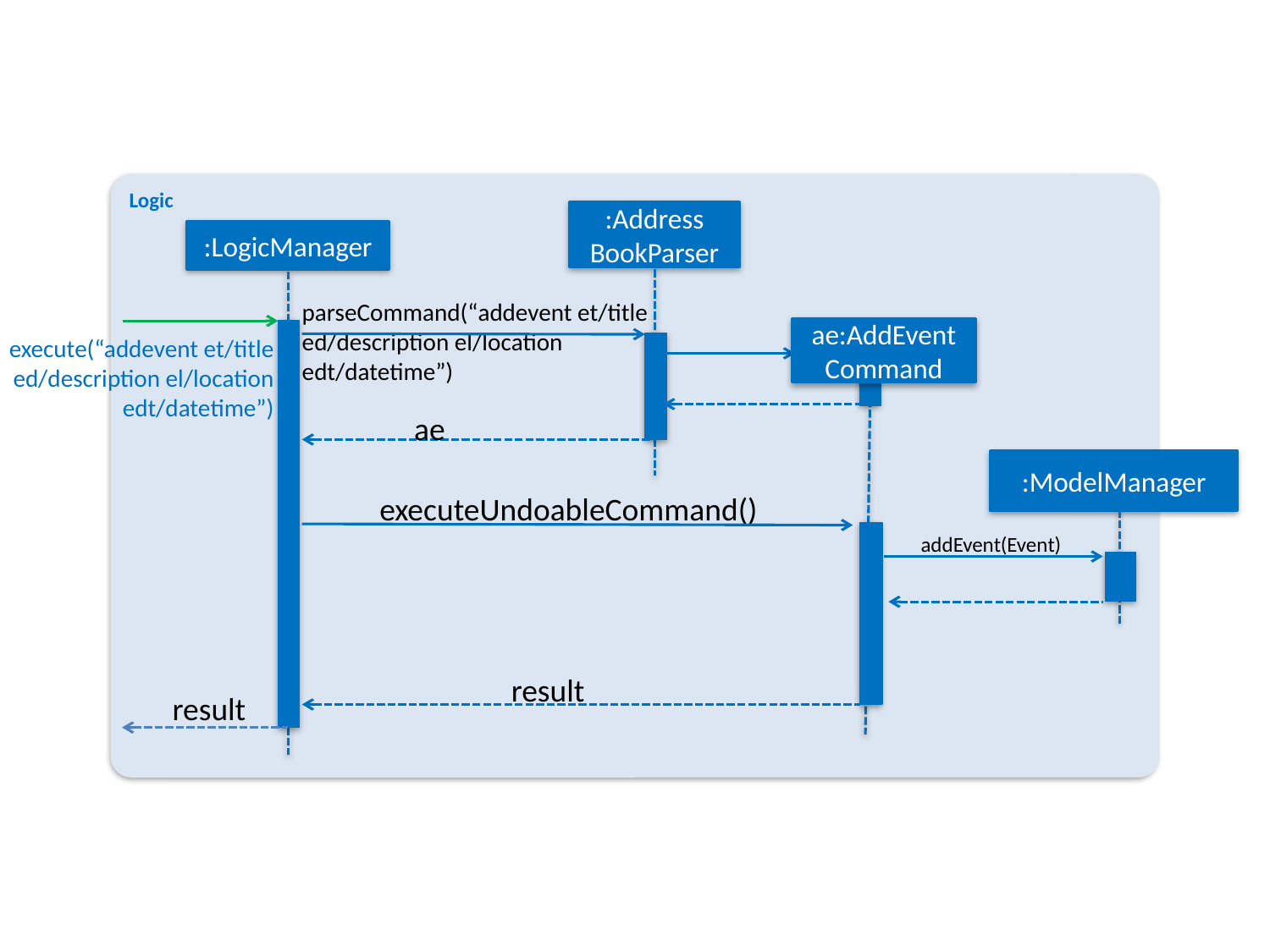

Logic
:Address
BookParser
:LogicManager
parseCommand(“addevent et/title ed/description el/location edt/datetime”)
ae:AddEvent
Command

execute(“addevent et/title ed/description el/location edt/datetime”)

ae
:ModelManager
executeUndoableCommand()

addEvent(Event)

result
result